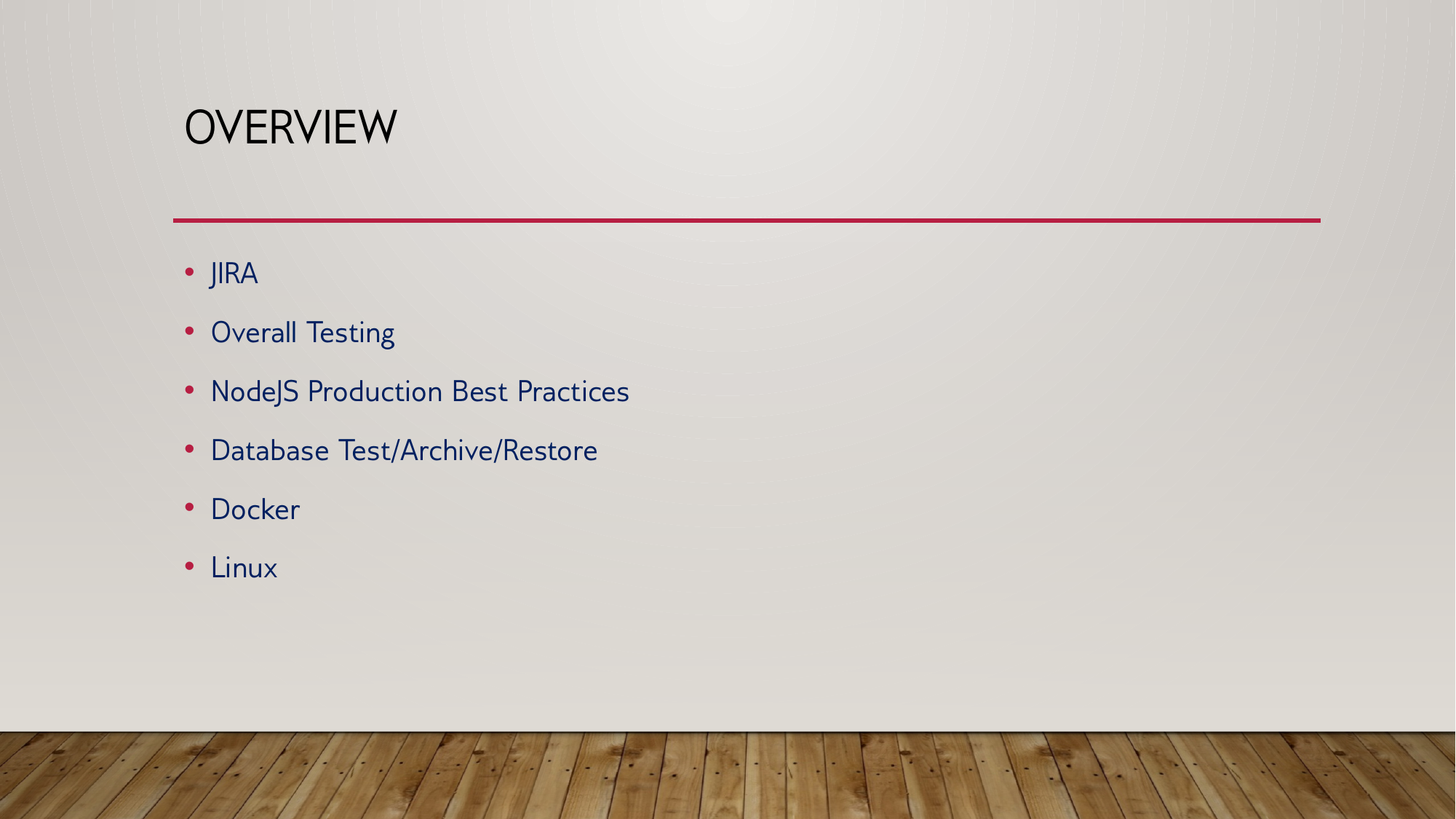

# Overview
JIRA
Overall Testing
NodeJS Production Best Practices
Database Test/Archive/Restore
Docker
Linux